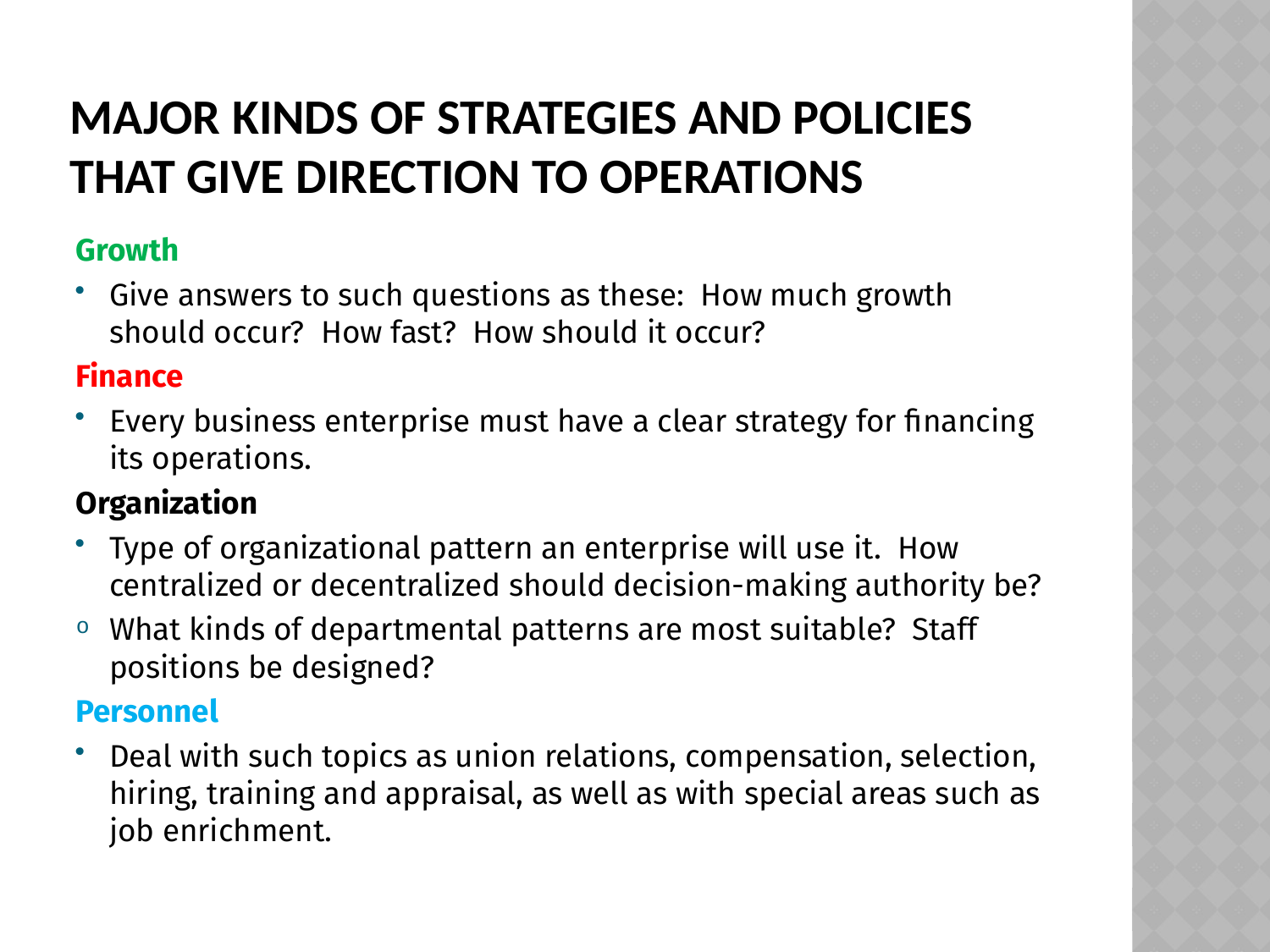

# MAJOR KINDS OF STRATEGIES AND POLICIES THAT GIVE DIRECTION TO OPERATIONS
Growth
Give answers to such questions as these:  How much growth should occur?  How fast?  How should it occur?
Finance
Every business enterprise must have a clear strategy for financing its operations.
Organization
Type of organizational pattern an enterprise will use it.  How centralized or decentralized should decision-making authority be?
What kinds of departmental patterns are most suitable?  Staff positions be designed?
Personnel
Deal with such topics as union relations, compensation, selection, hiring, training and appraisal, as well as with special areas such as job enrichment.